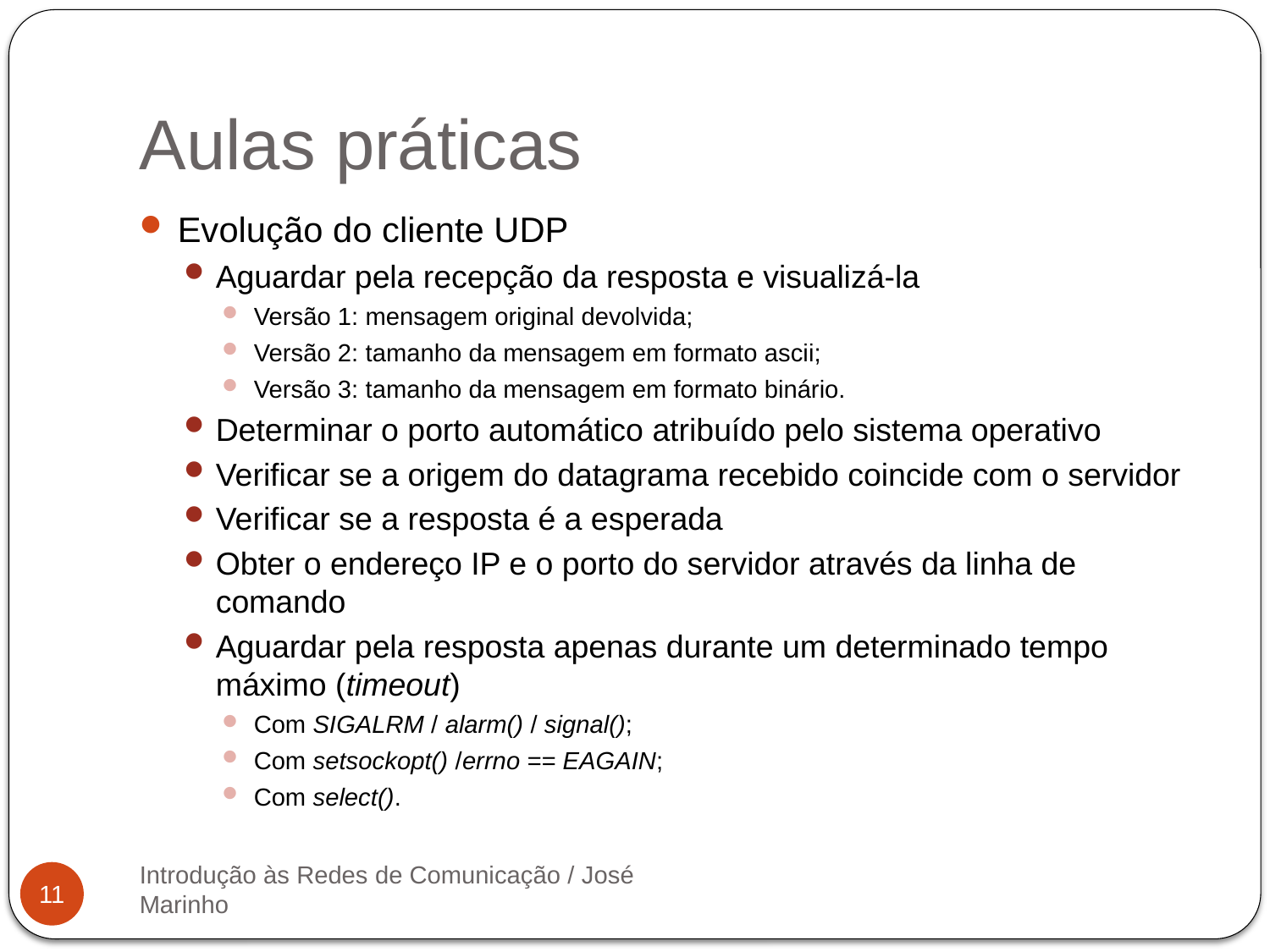

# Aulas práticas
Evolução do cliente UDP
Aguardar pela recepção da resposta e visualizá-la
Versão 1: mensagem original devolvida;
Versão 2: tamanho da mensagem em formato ascii;
Versão 3: tamanho da mensagem em formato binário.
Determinar o porto automático atribuído pelo sistema operativo
Verificar se a origem do datagrama recebido coincide com o servidor
Verificar se a resposta é a esperada
Obter o endereço IP e o porto do servidor através da linha de comando
Aguardar pela resposta apenas durante um determinado tempo máximo (timeout)
Com SIGALRM / alarm() / signal();
Com setsockopt() /errno == EAGAIN;
Com select().
Introdução às Redes de Comunicação / José Marinho
11